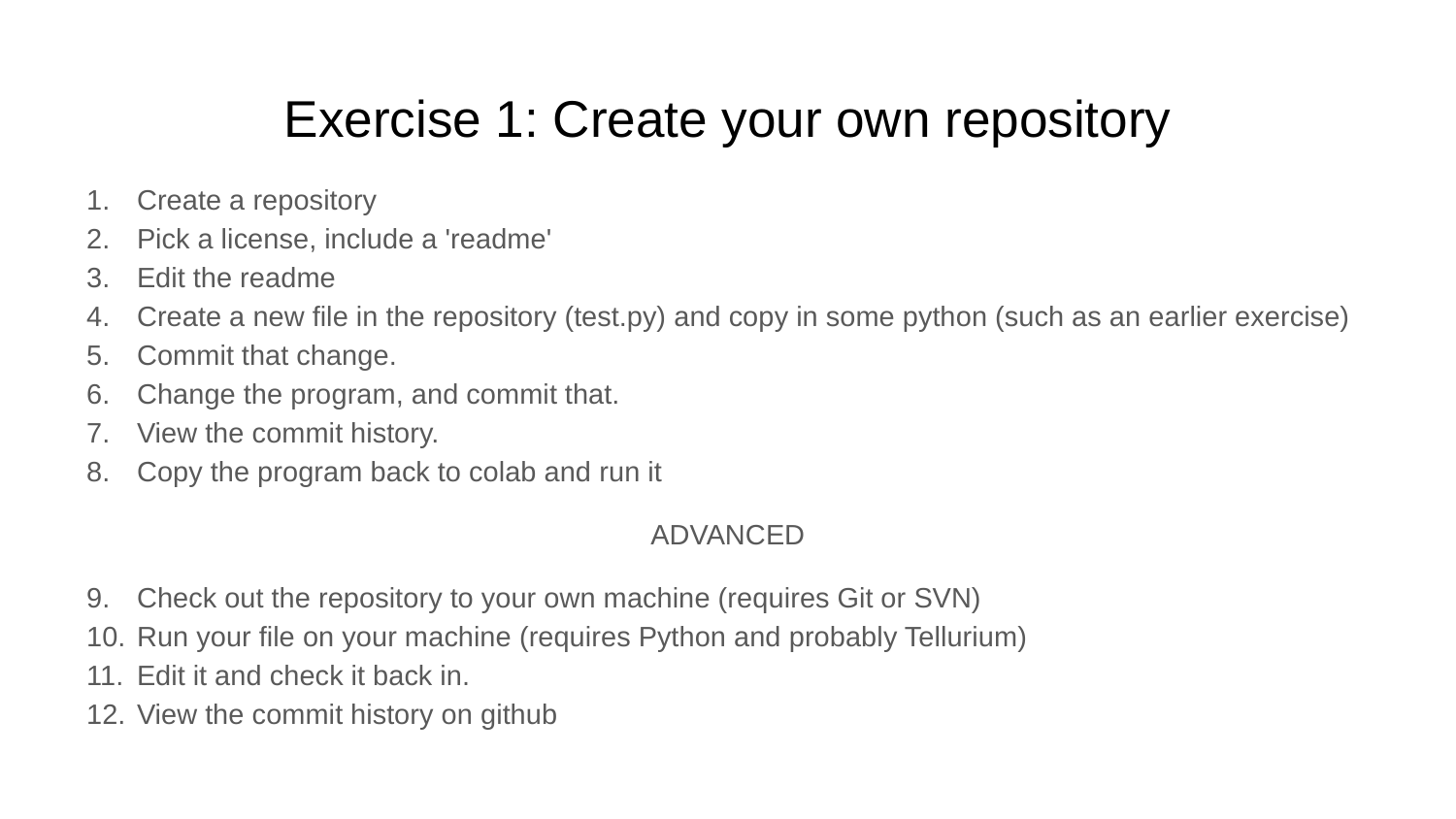

# Exercise 1: Create your own repository
Create a repository
Pick a license, include a 'readme'
Edit the readme
Create a new file in the repository (test.py) and copy in some python (such as an earlier exercise)
Commit that change.
Change the program, and commit that.
View the commit history.
Copy the program back to colab and run it
ADVANCED
Check out the repository to your own machine (requires Git or SVN)
Run your file on your machine (requires Python and probably Tellurium)
Edit it and check it back in.
View the commit history on github